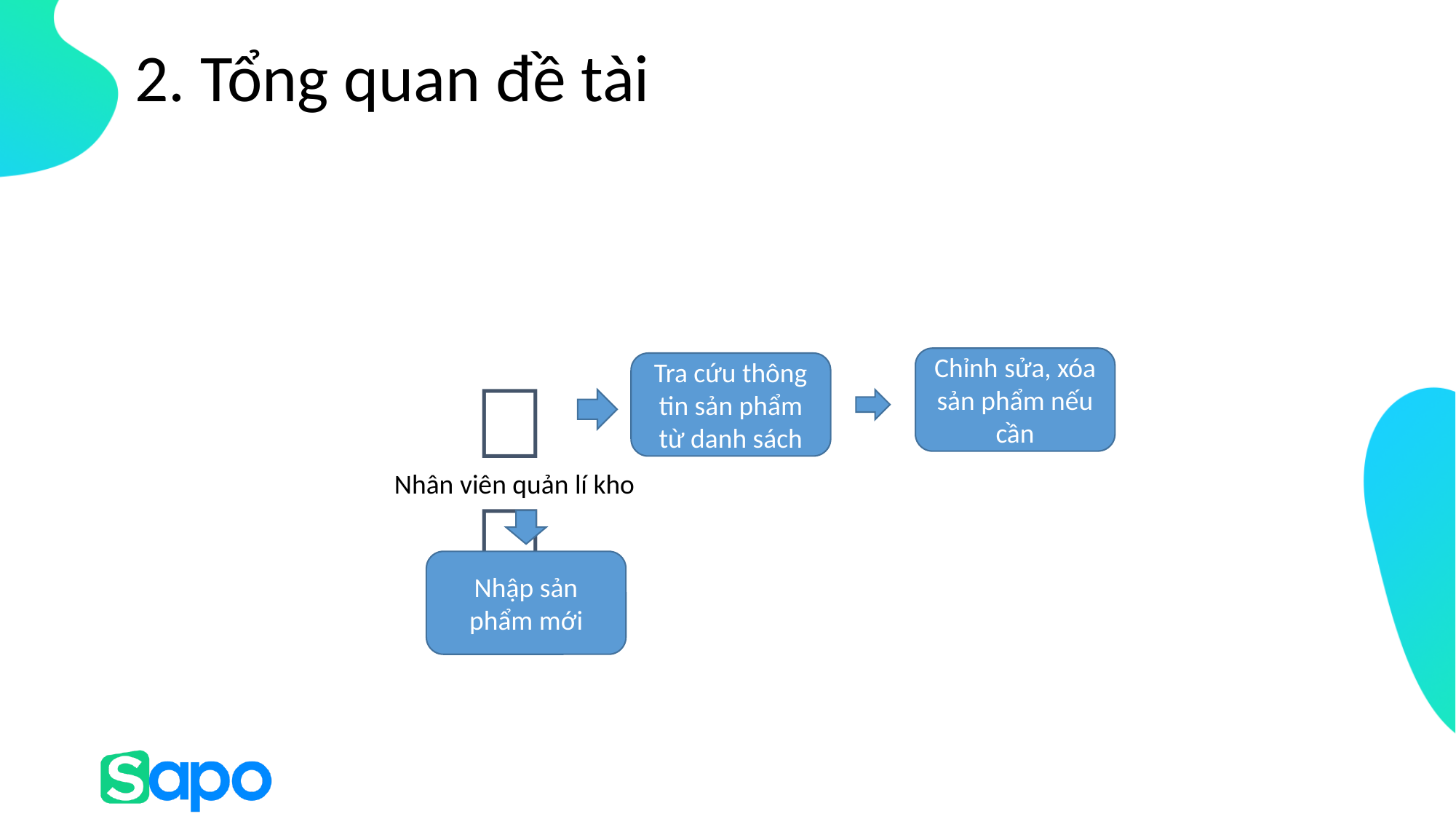

# 2. Tổng quan đề tài

Chỉnh sửa, xóa sản phẩm nếu cần
👦
Tra cứu thông tin sản phẩm từ danh sách

Nhân viên quản lí kho

Nhập sản phẩm mới